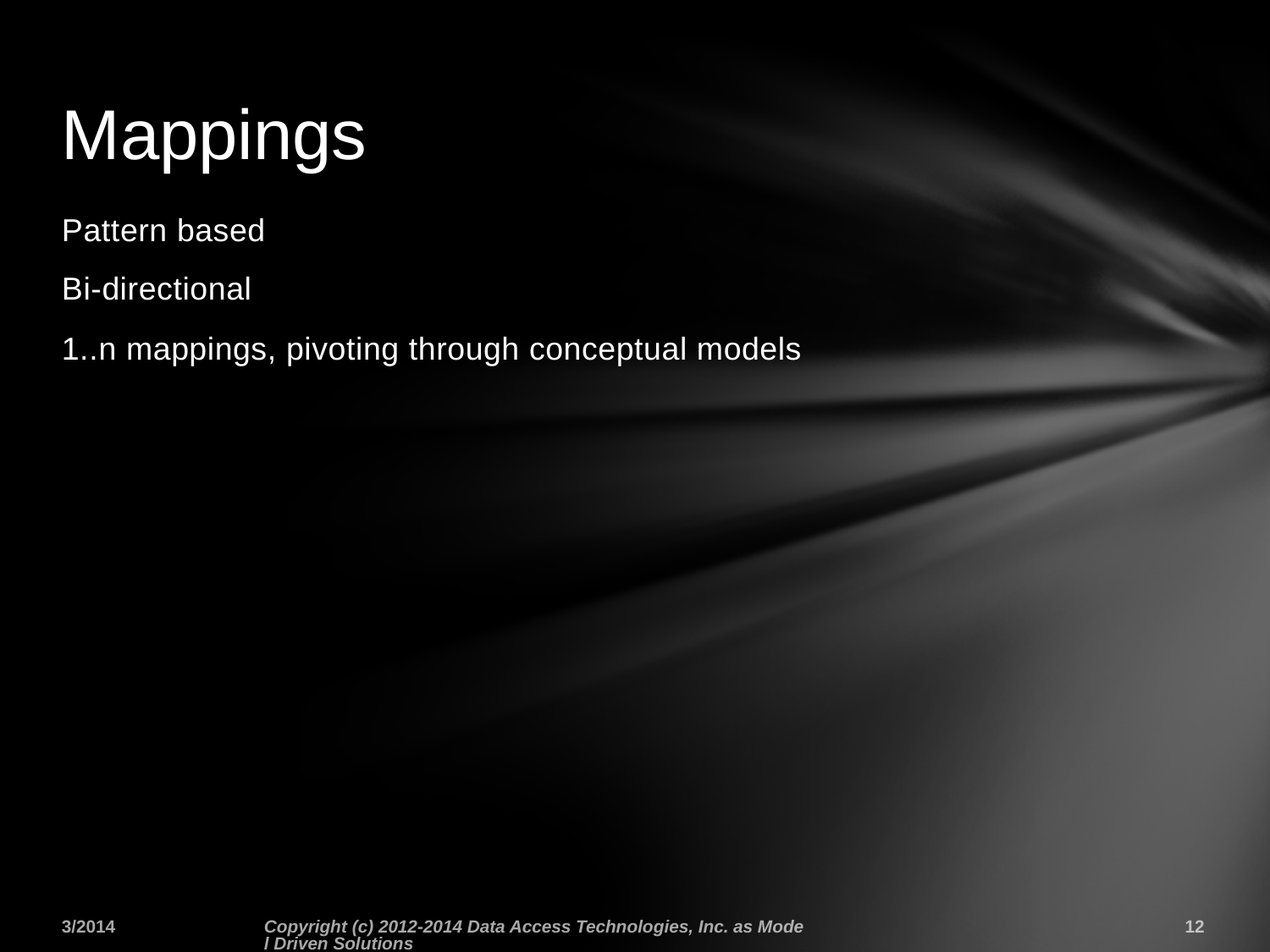

# Mappings
Pattern based
Bi-directional
1..n mappings, pivoting through conceptual models
3/2014
Copyright (c) 2012-2014 Data Access Technologies, Inc. as Model Driven Solutions
12